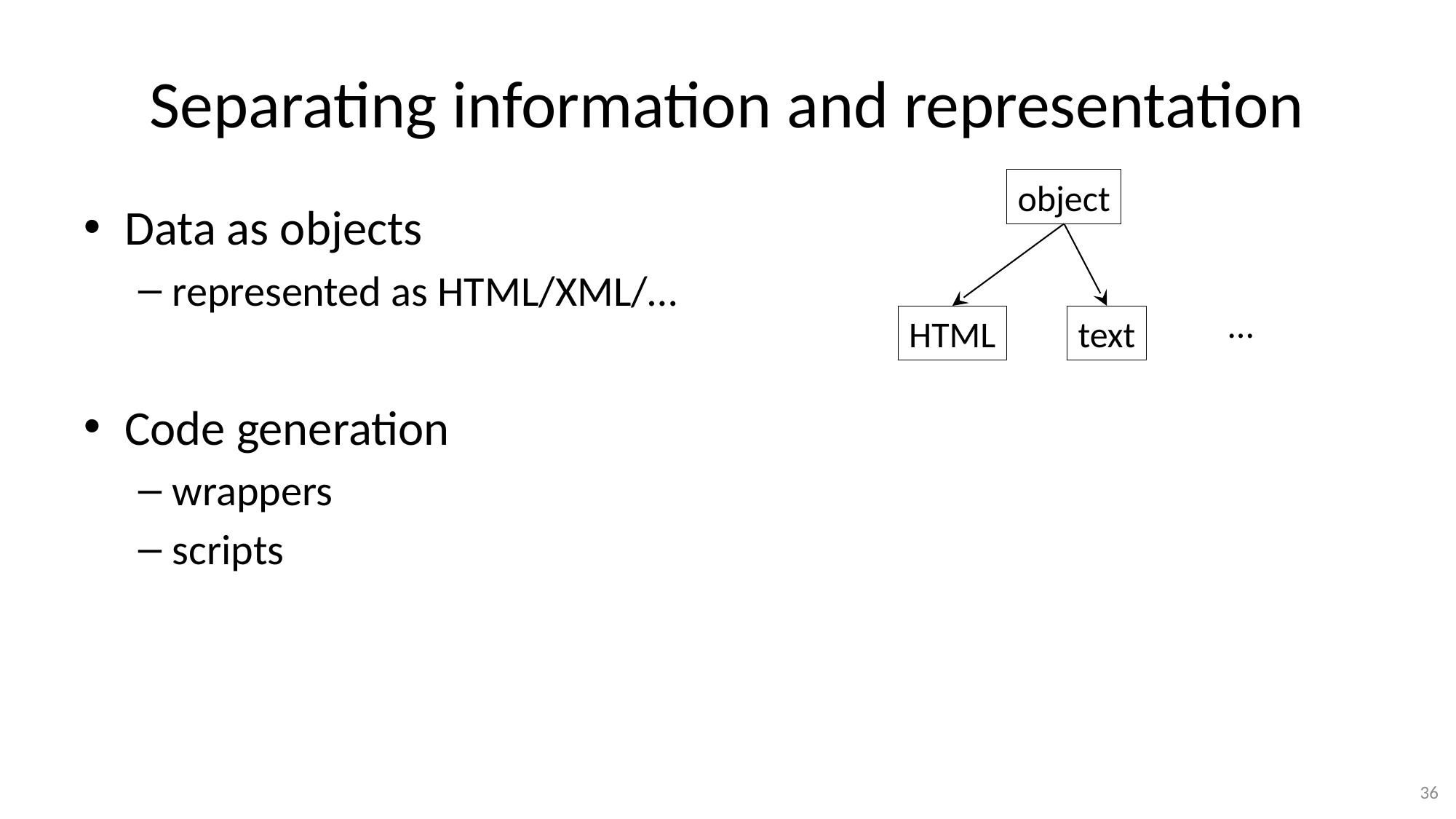

# Separating information and representation
object
…
text
HTML
Data as objects
represented as HTML/XML/…

Code generation
wrappers
scripts
36